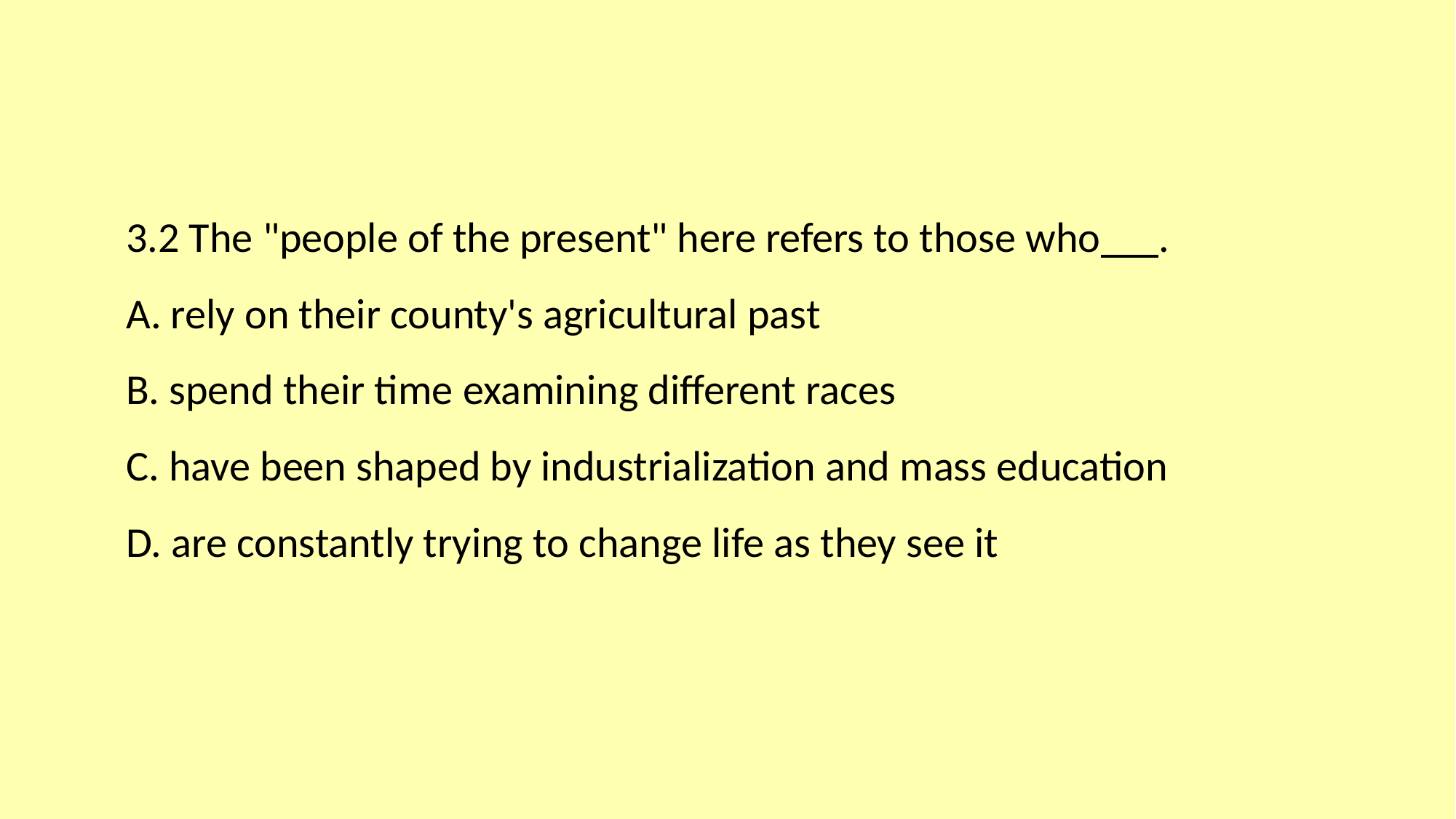

# 3.2 The "people of the present" here refers to those who      . A. rely on their county's agricultural past B. spend their time examining different races C. have been shaped by industrialization and mass education D. are constantly trying to change life as they see it